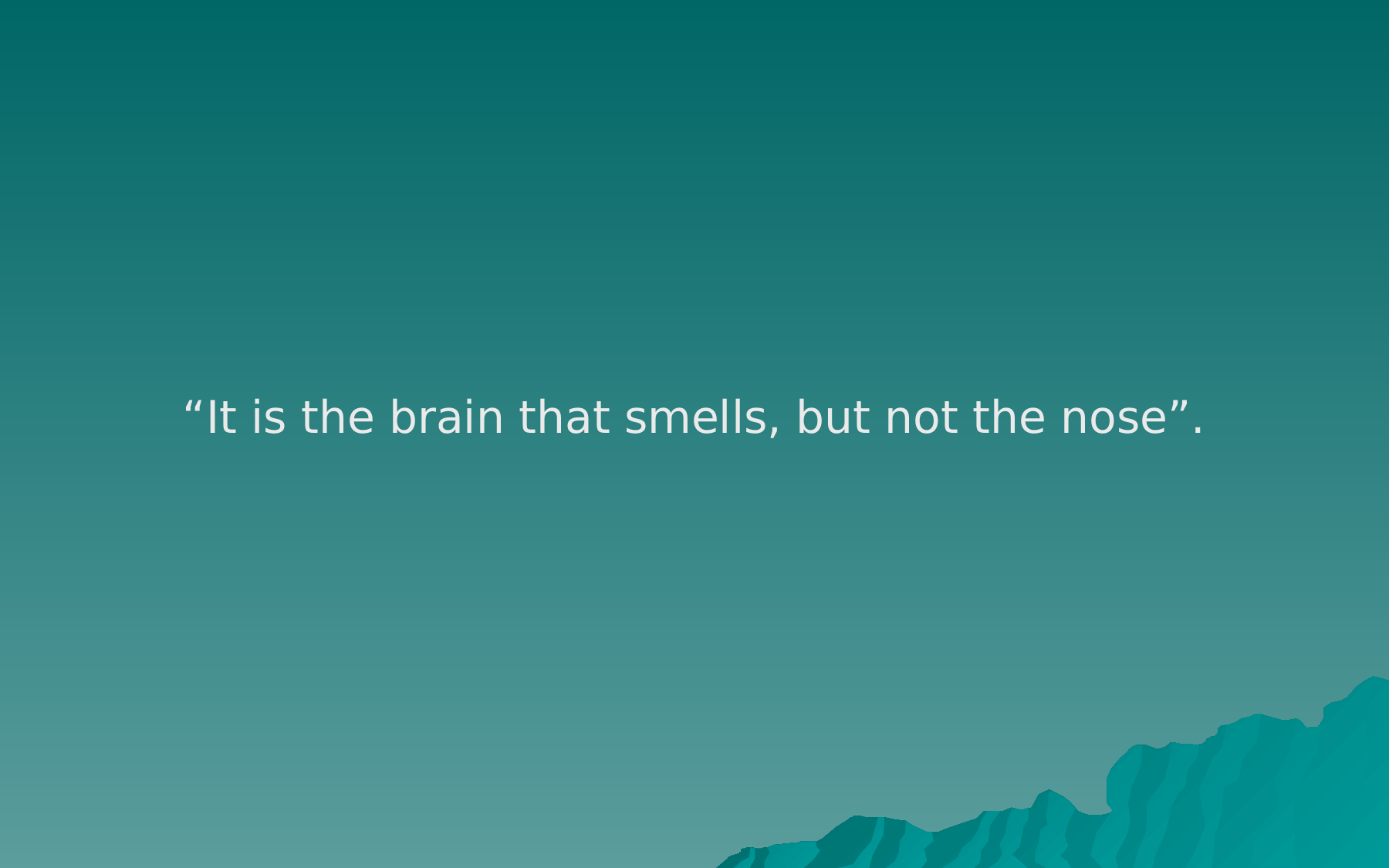

“It is the brain that smells, but not the nose”.